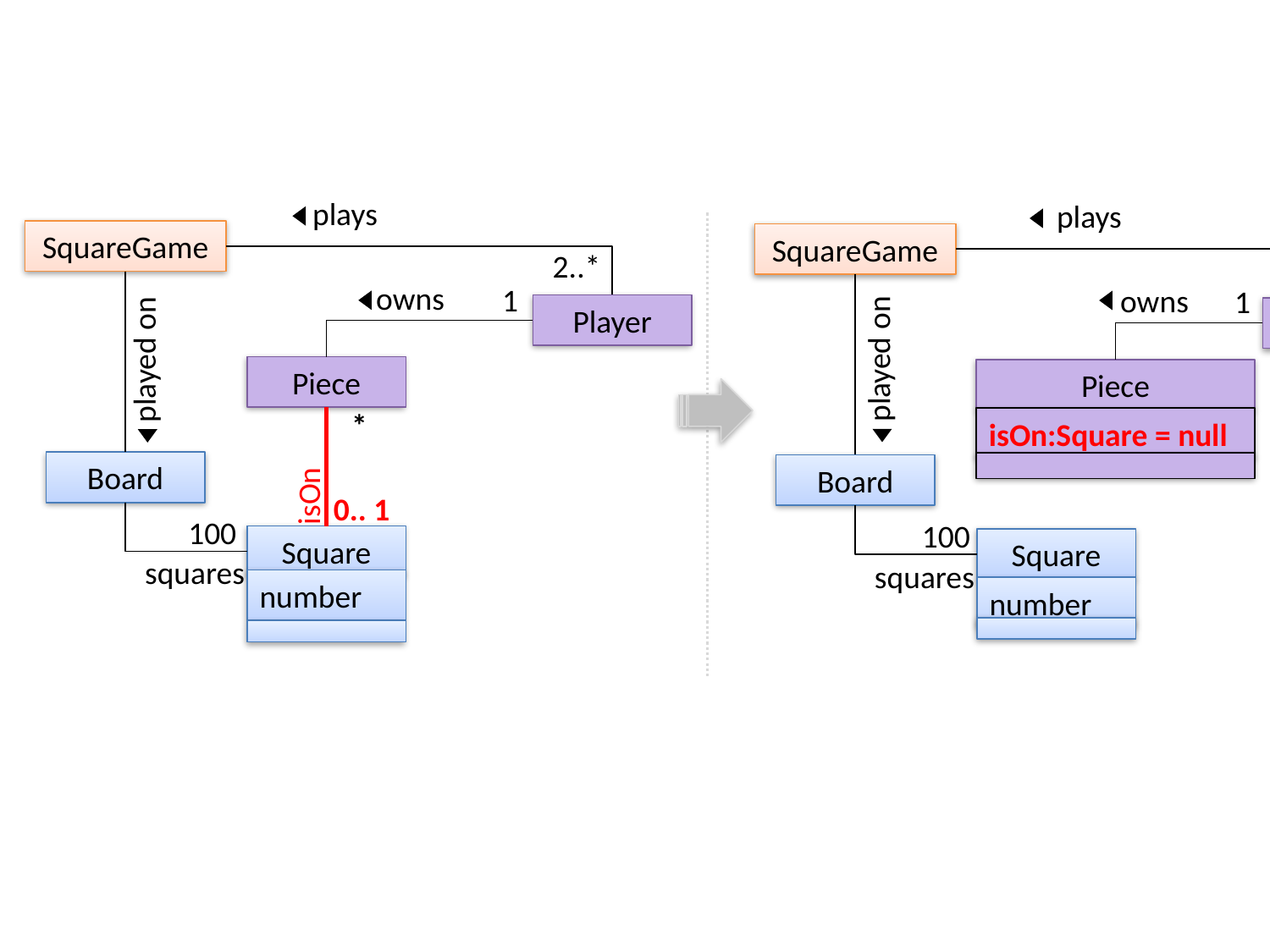

plays
  plays

SquareGame
SquareGame
 2..*
 2..*
   played on

   played on

owns
 1
  owns
 1

Player
Player
Piece
Piece

 *
isOn:Square = null
Board

Board
   isOn
0.. 1
       100
100

Square
Square
squares
squares

number
number